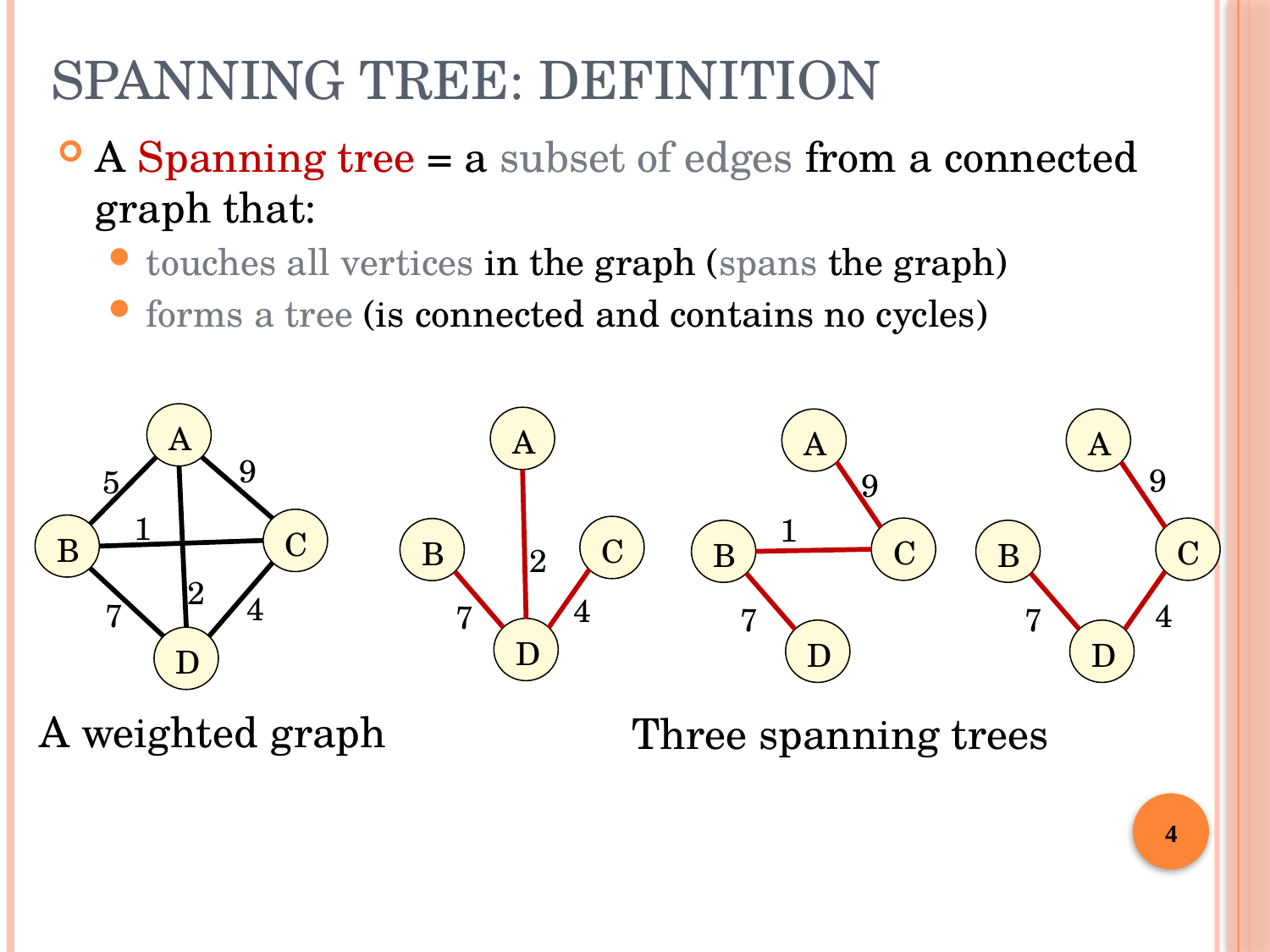

4
# Spanning Tree: Definition
A Spanning tree = a subset of edges from a connected graph that:
touches all vertices in the graph (spans the graph)
forms a tree (is connected and contains no cycles)
A
A
C
B
2
4
7
D
A
9
1
C
B
7
D
A
9
C
B
4
7
D
9
5
1
C
B
2
4
7
D
A weighted graph
Three spanning trees